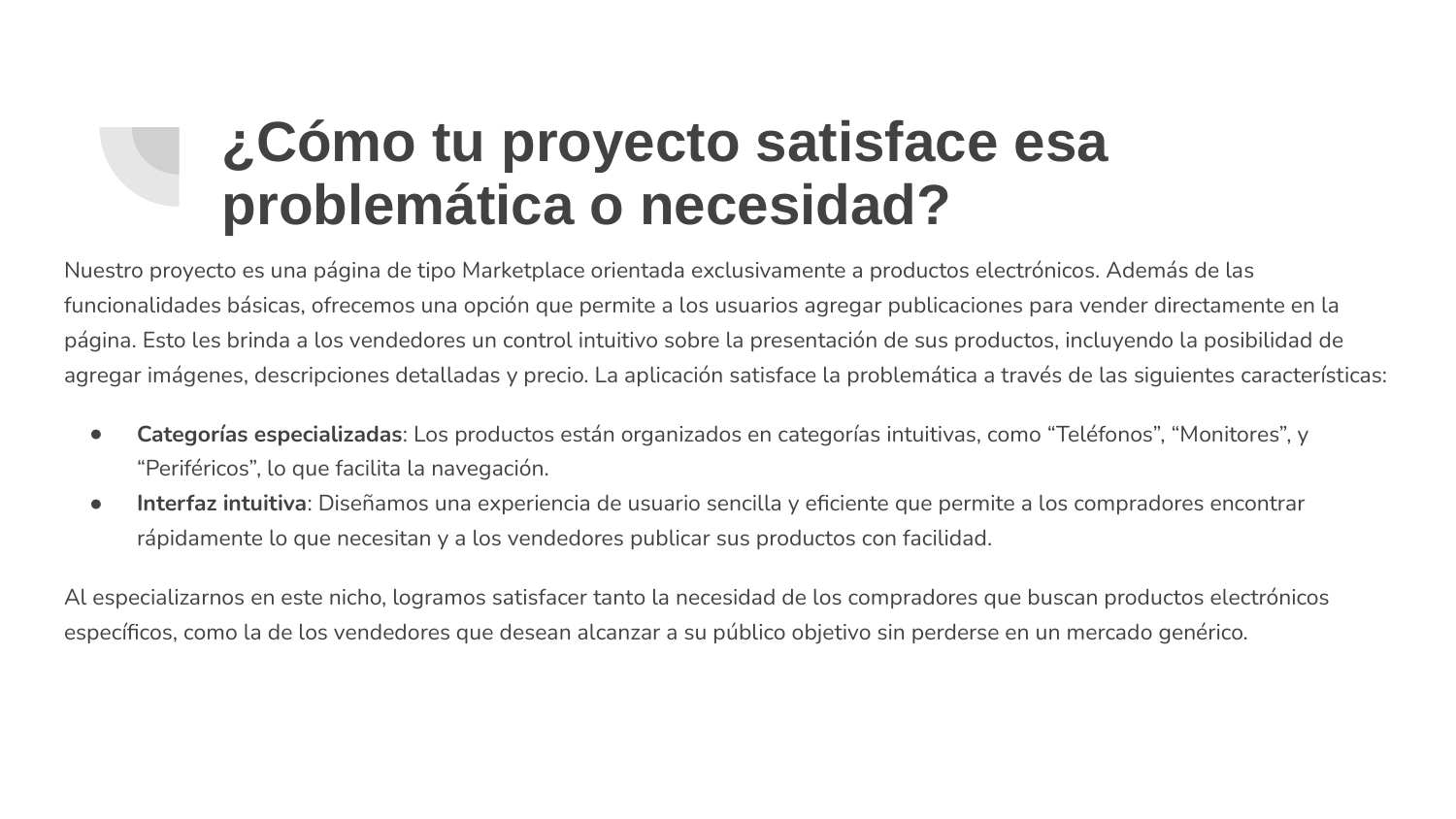

# ¿Cómo tu proyecto satisface esa problemática o necesidad?
Nuestro proyecto es una página de tipo Marketplace orientada exclusivamente a productos electrónicos. Además de las funcionalidades básicas, ofrecemos una opción que permite a los usuarios agregar publicaciones para vender directamente en la página. Esto les brinda a los vendedores un control intuitivo sobre la presentación de sus productos, incluyendo la posibilidad de agregar imágenes, descripciones detalladas y precio. La aplicación satisface la problemática a través de las siguientes características:
Categorías especializadas: Los productos están organizados en categorías intuitivas, como “Teléfonos”, “Monitores”, y “Periféricos”, lo que facilita la navegación.
Interfaz intuitiva: Diseñamos una experiencia de usuario sencilla y eficiente que permite a los compradores encontrar rápidamente lo que necesitan y a los vendedores publicar sus productos con facilidad.
Al especializarnos en este nicho, logramos satisfacer tanto la necesidad de los compradores que buscan productos electrónicos específicos, como la de los vendedores que desean alcanzar a su público objetivo sin perderse en un mercado genérico.